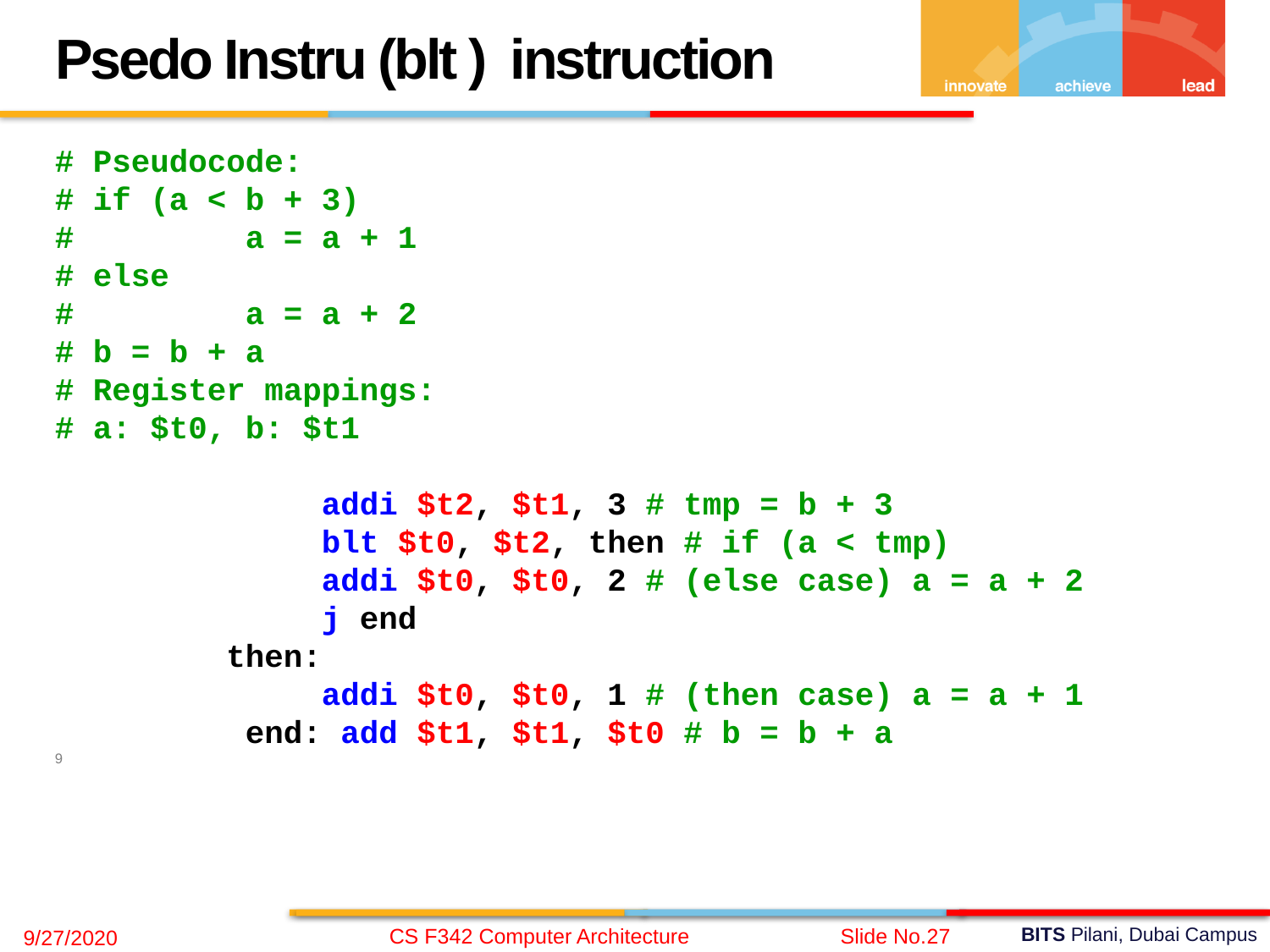

Psedo Instru (blt )  instruction
# Pseudocode:
# if (a < b + 3)
#         a = a + 1
# else
#         a = a + 2
# b = b + a
# Register mappings:
# a: $t0, b: $t1

              addi $t2, $t1, 3 # tmp = b + 3
              blt $t0, $t2, then # if (a < tmp)
              addi $t0, $t0, 2 # (else case) a = a + 2
              j end
         then:
              addi $t0, $t0, 1 # (then case) a = a + 1
          end: add $t1, $t1, $t0 # b = b + a
9

CS F342 Computer Architecture
Slide No.27
9/27/2020